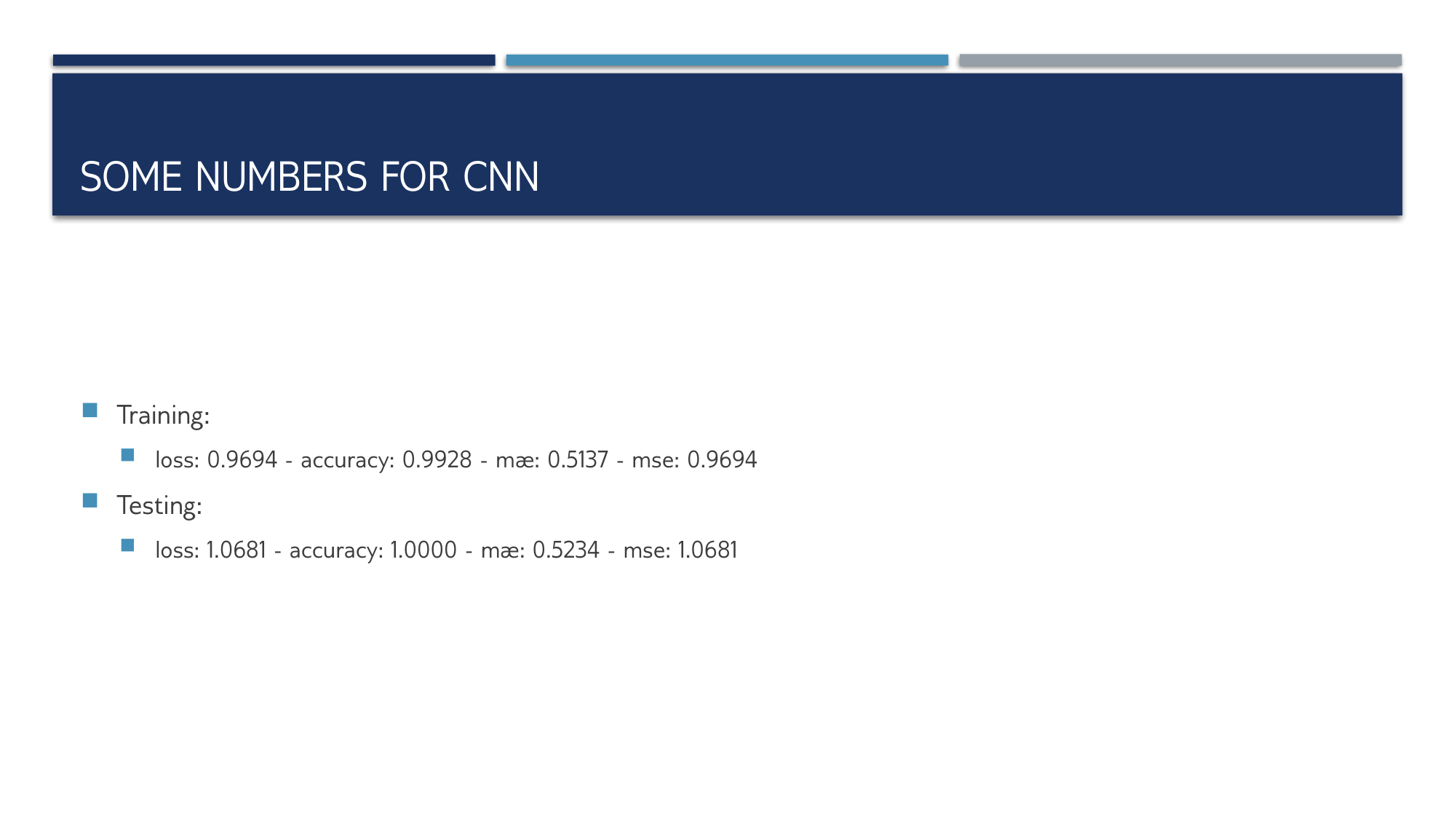

# Some numbers for CNN
Training:
loss: 0.9694 - accuracy: 0.9928 - mae: 0.5137 - mse: 0.9694
Testing:
loss: 1.0681 - accuracy: 1.0000 - mae: 0.5234 - mse: 1.0681